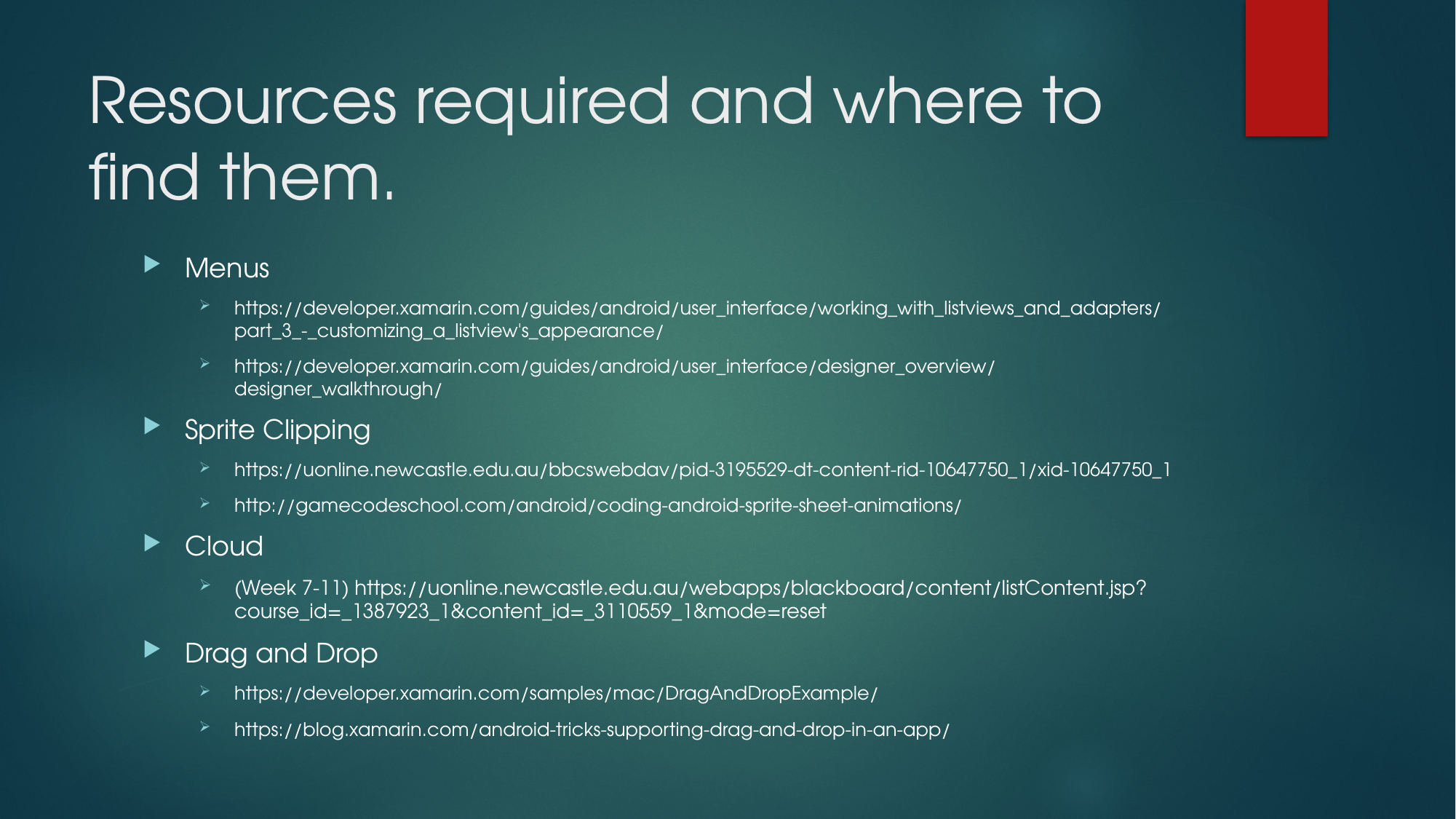

# Resources required and where to find them.
Menus
https://developer.xamarin.com/guides/android/user_interface/working_with_listviews_and_adapters/part_3_-_customizing_a_listview's_appearance/
https://developer.xamarin.com/guides/android/user_interface/designer_overview/designer_walkthrough/
Sprite Clipping
https://uonline.newcastle.edu.au/bbcswebdav/pid-3195529-dt-content-rid-10647750_1/xid-10647750_1
http://gamecodeschool.com/android/coding-android-sprite-sheet-animations/
Cloud
(Week 7-11) https://uonline.newcastle.edu.au/webapps/blackboard/content/listContent.jsp?course_id=_1387923_1&content_id=_3110559_1&mode=reset
Drag and Drop
https://developer.xamarin.com/samples/mac/DragAndDropExample/
https://blog.xamarin.com/android-tricks-supporting-drag-and-drop-in-an-app/